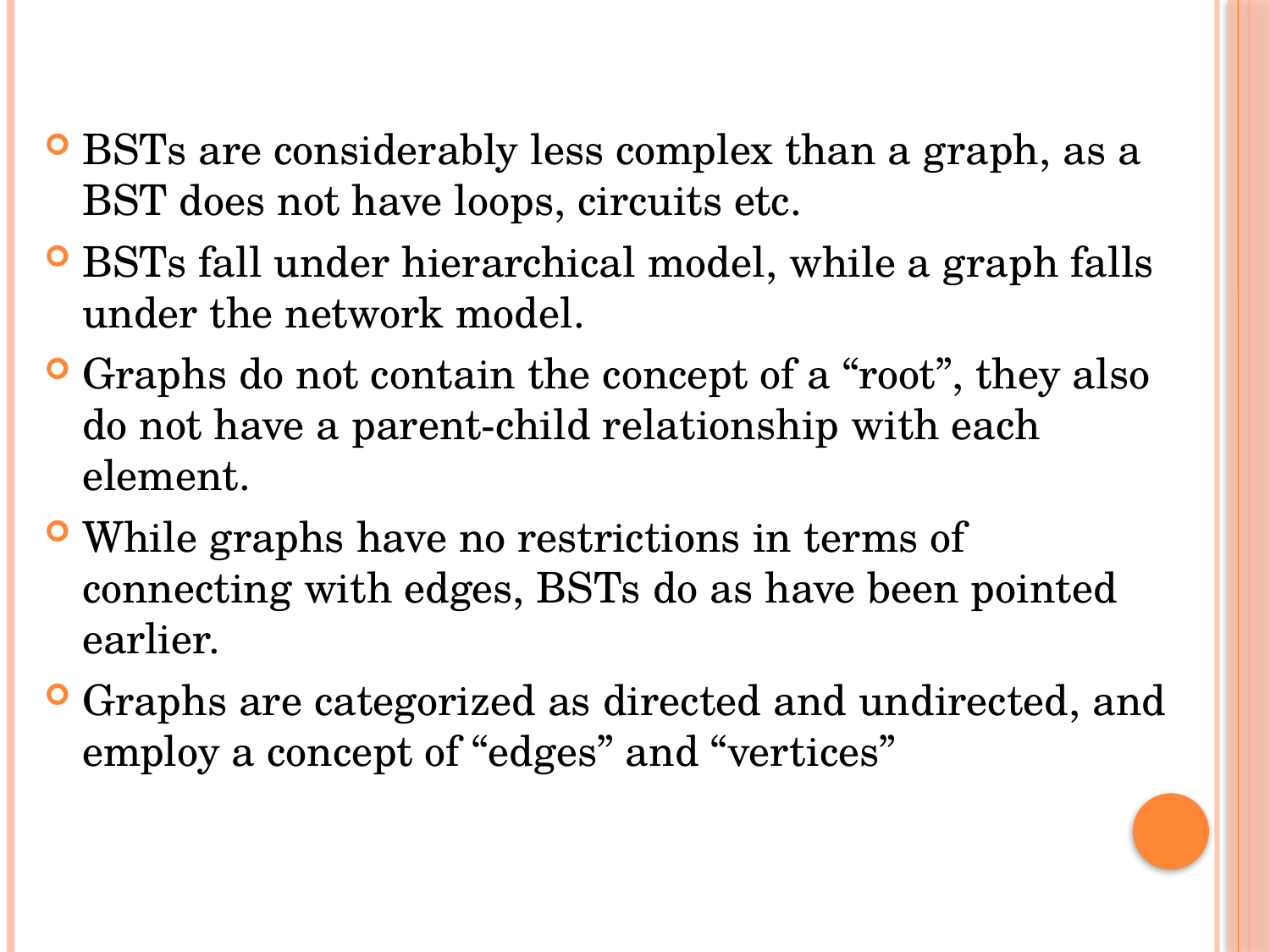

BSTs are considerably less complex than a graph, as a BST does not have loops, circuits etc.
BSTs fall under hierarchical model, while a graph falls under the network model.
Graphs do not contain the concept of a “root”, they also do not have a parent-child relationship with each element.
While graphs have no restrictions in terms of connecting with edges, BSTs do as have been pointed earlier.
Graphs are categorized as directed and undirected, and employ a concept of “edges” and “vertices”